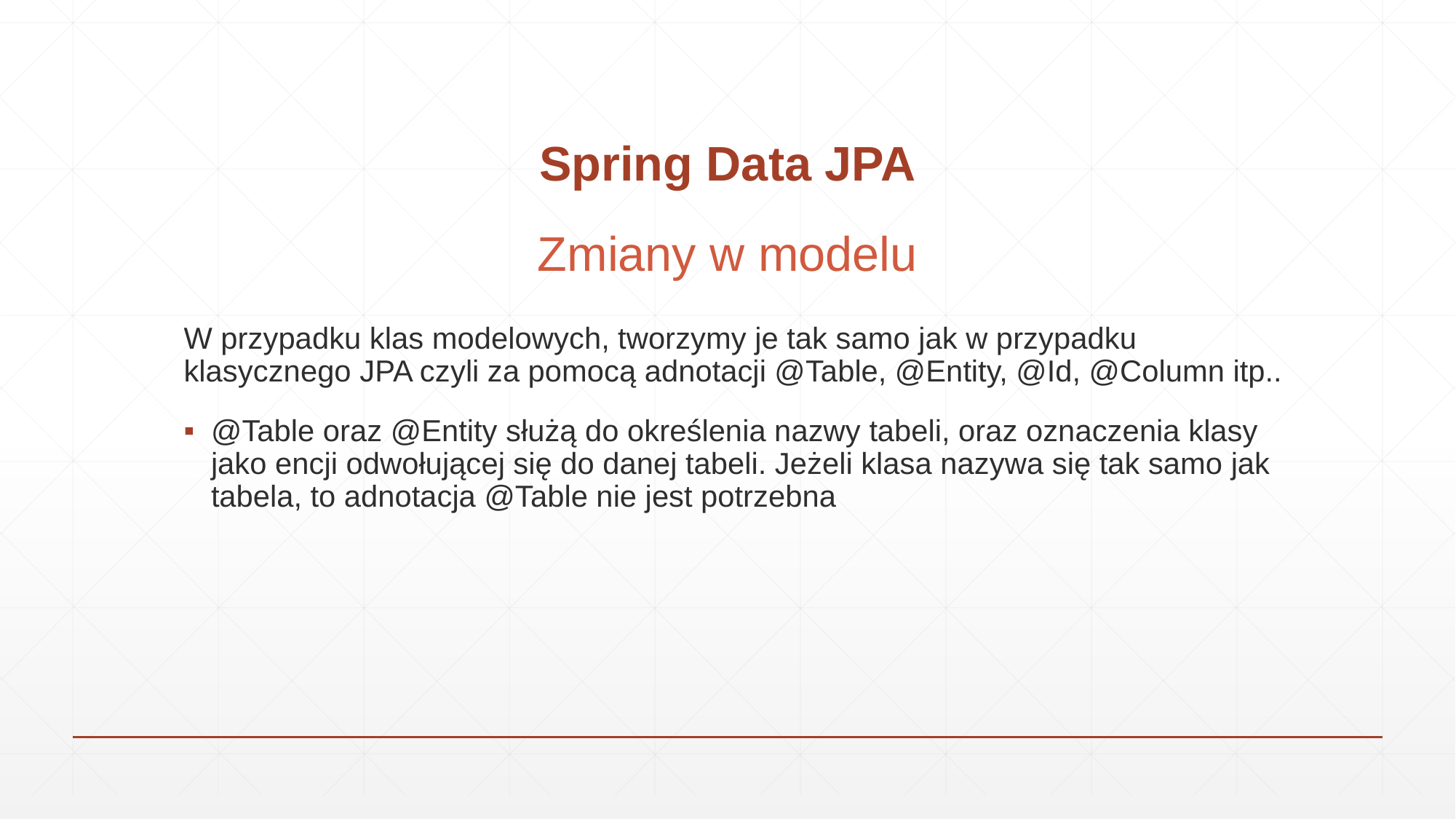

# Spring Data JPA
Zmiany w modelu
W przypadku klas modelowych, tworzymy je tak samo jak w przypadku klasycznego JPA czyli za pomocą adnotacji @Table, @Entity, @Id, @Column itp..
@Table oraz @Entity służą do określenia nazwy tabeli, oraz oznaczenia klasy jako encji odwołującej się do danej tabeli. Jeżeli klasa nazywa się tak samo jak tabela, to adnotacja @Table nie jest potrzebna